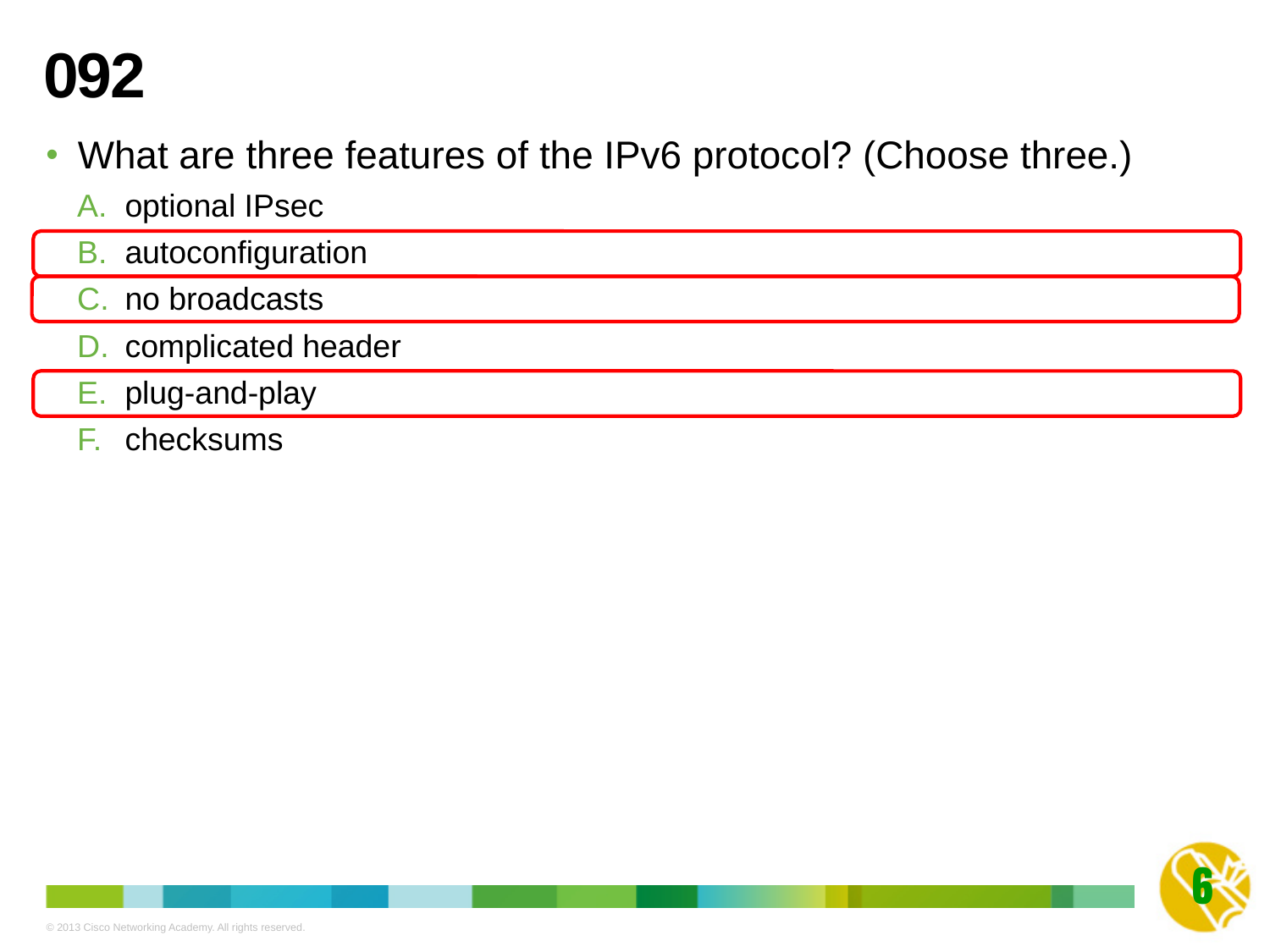

# 092
What are three features of the IPv6 protocol? (Choose three.)
optional IPsec
autoconfiguration
no broadcasts
complicated header
plug-and-play
checksums